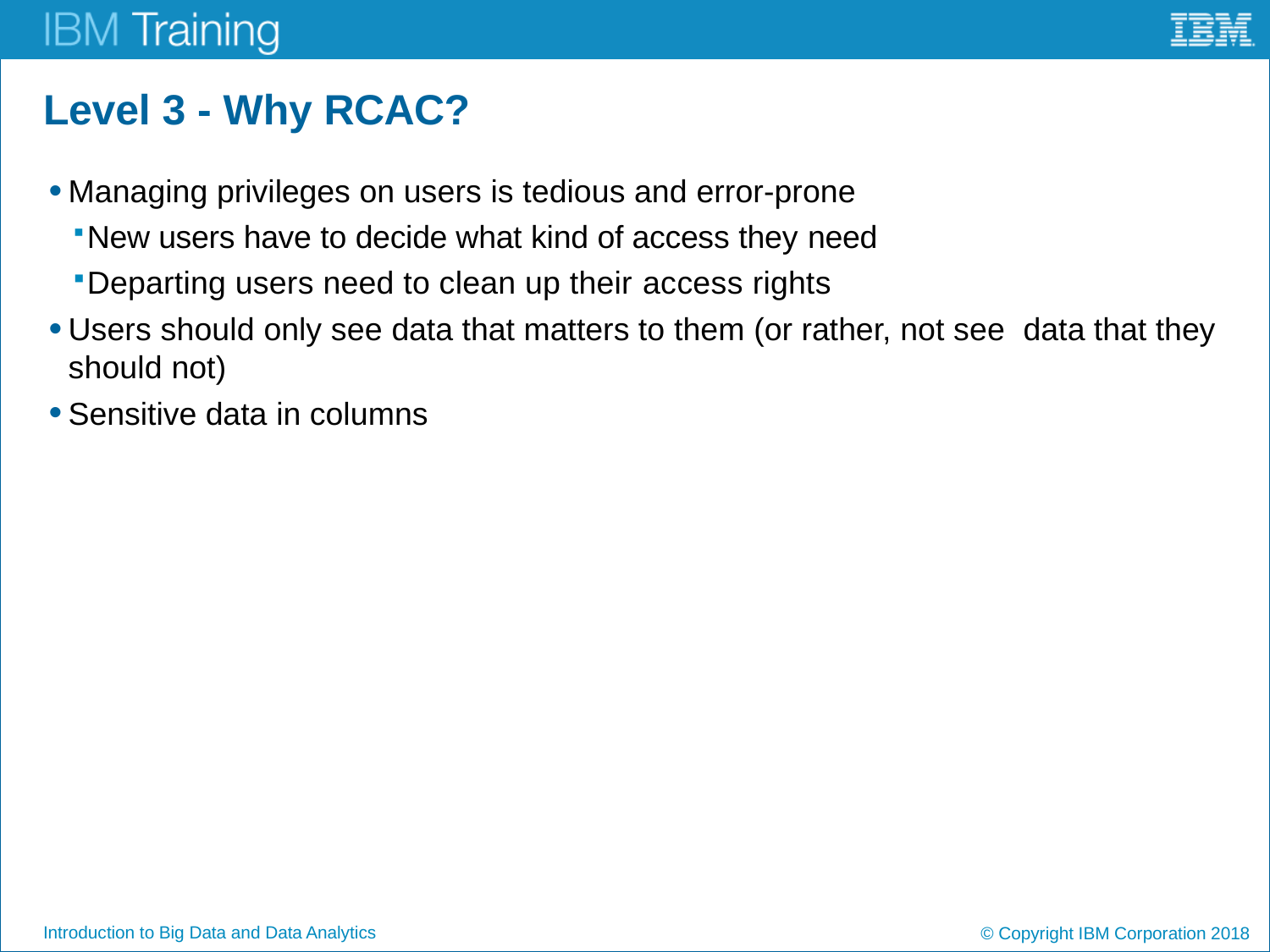

# Level 3 - Why RCAC?
Managing privileges on users is tedious and error-prone
New users have to decide what kind of access they need
Departing users need to clean up their access rights
Users should only see data that matters to them (or rather, not see  data that they should not)
Sensitive data in columns